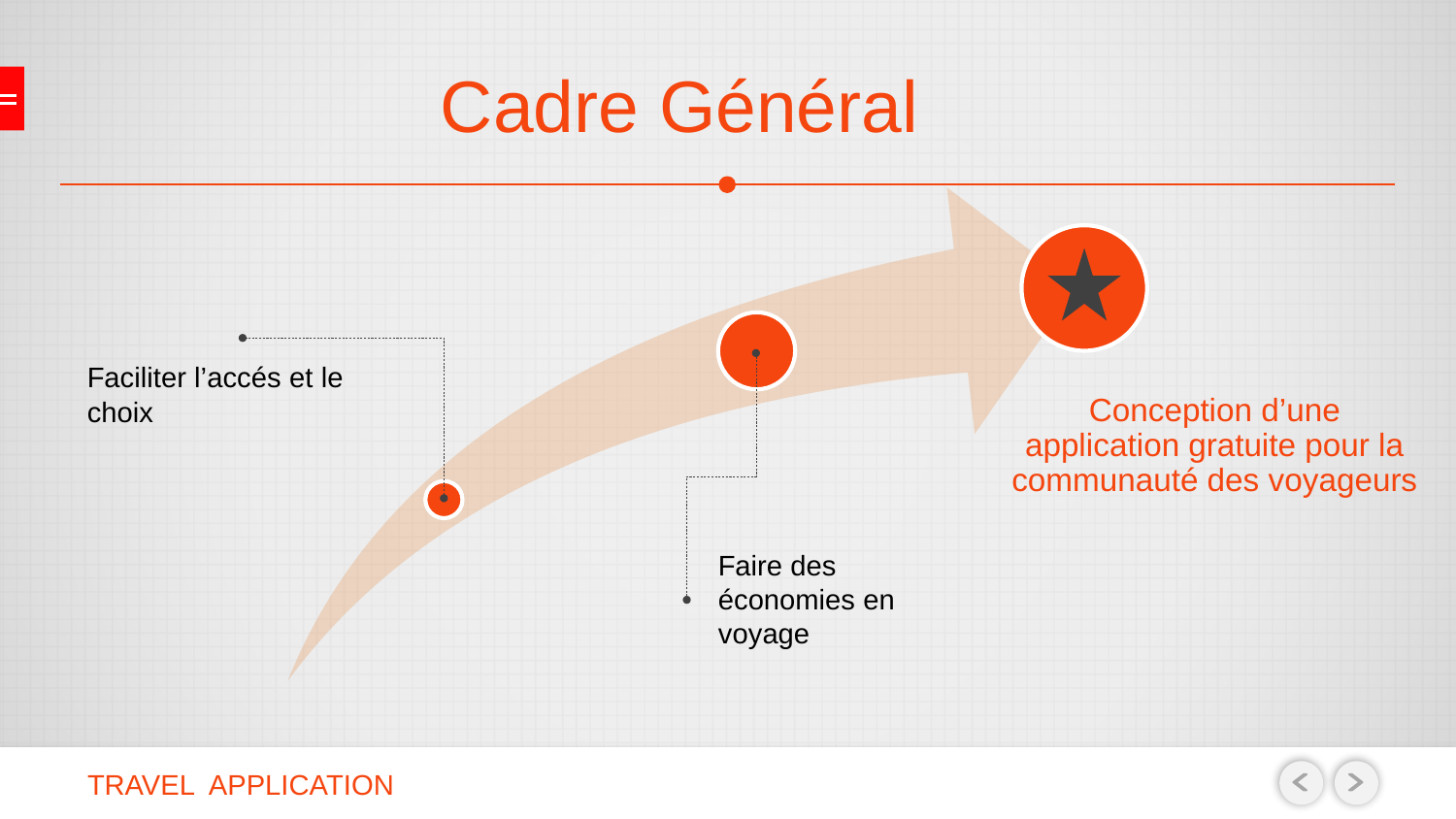

# Cadre Général

Conception d’une application gratuite pour la communauté des voyageurs

Faciliter l’accés et le choix

Faire des économies en voyage
TRAVEL  APPLICATION